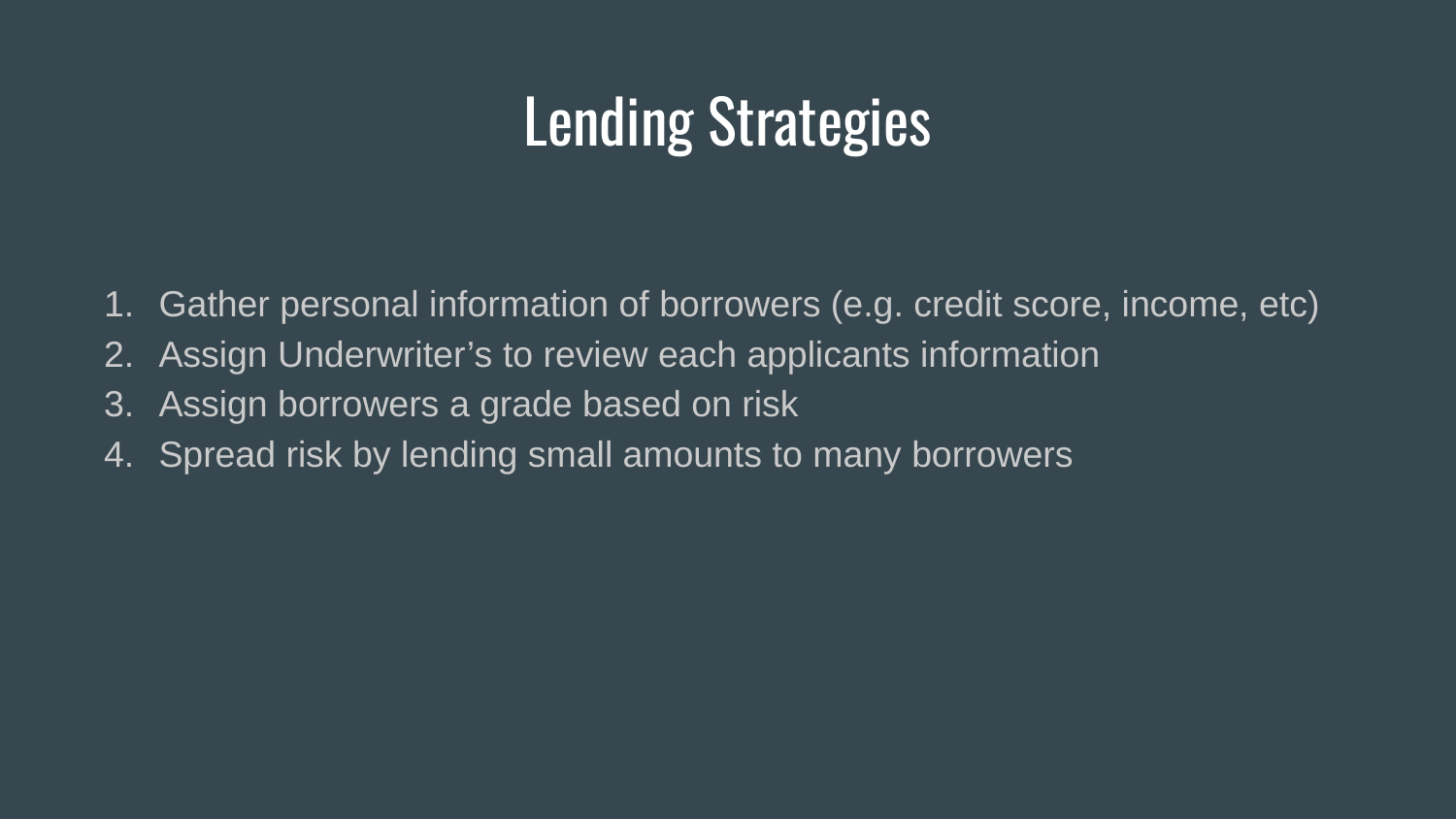

# Lending Strategies

Gather personal information of borrowers (e.g. credit score, income, etc)
Assign Underwriter’s to review each applicants information
Assign borrowers a grade based on risk
Spread risk by lending small amounts to many borrowers